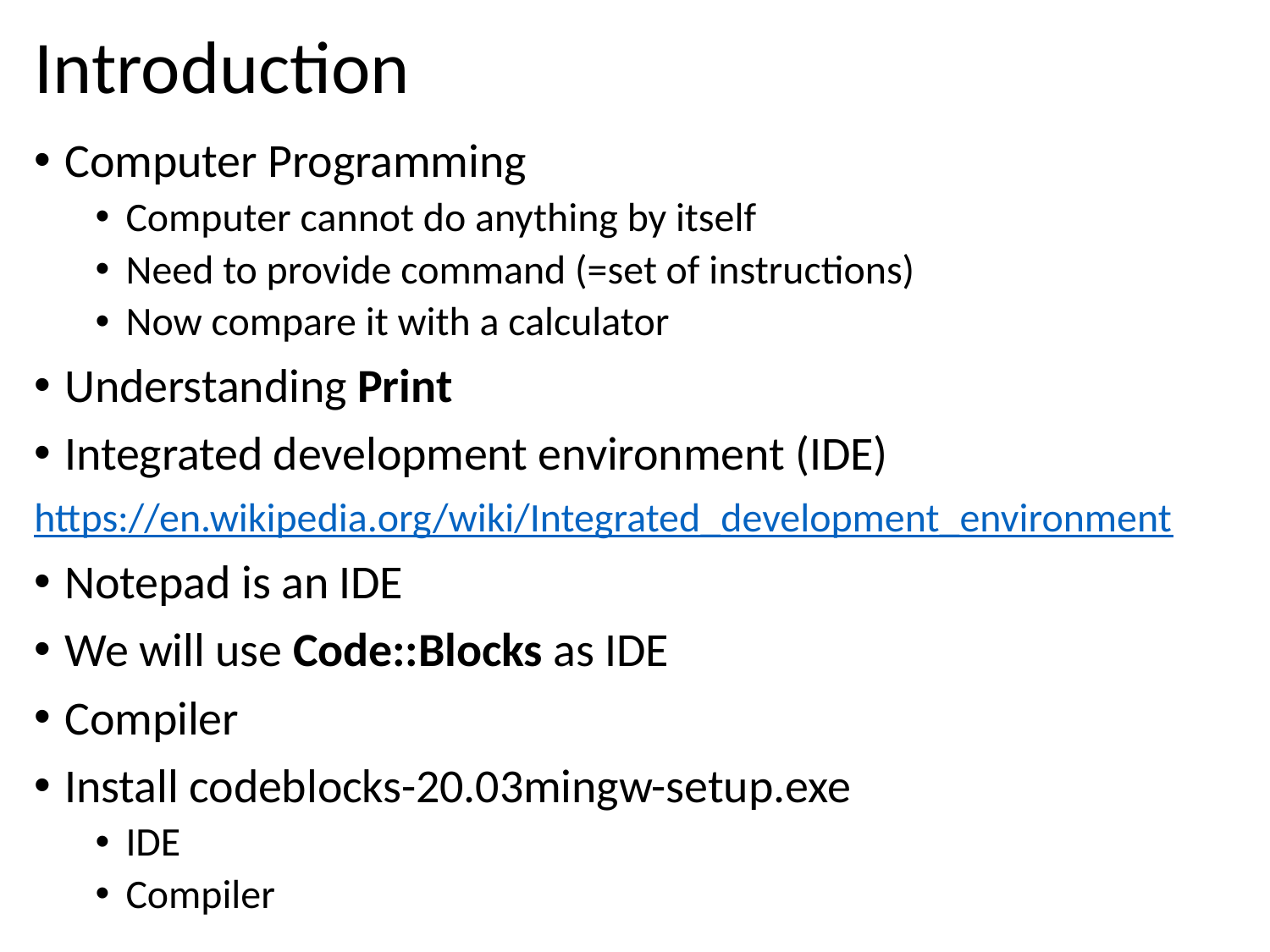

# Introduction
Computer Programming
Computer cannot do anything by itself
Need to provide command (=set of instructions)
Now compare it with a calculator
Understanding Print
Integrated development environment (IDE)
https://en.wikipedia.org/wiki/Integrated_development_environment
Notepad is an IDE
We will use Code::Blocks as IDE
Compiler
Install codeblocks-20.03mingw-setup.exe
IDE
Compiler